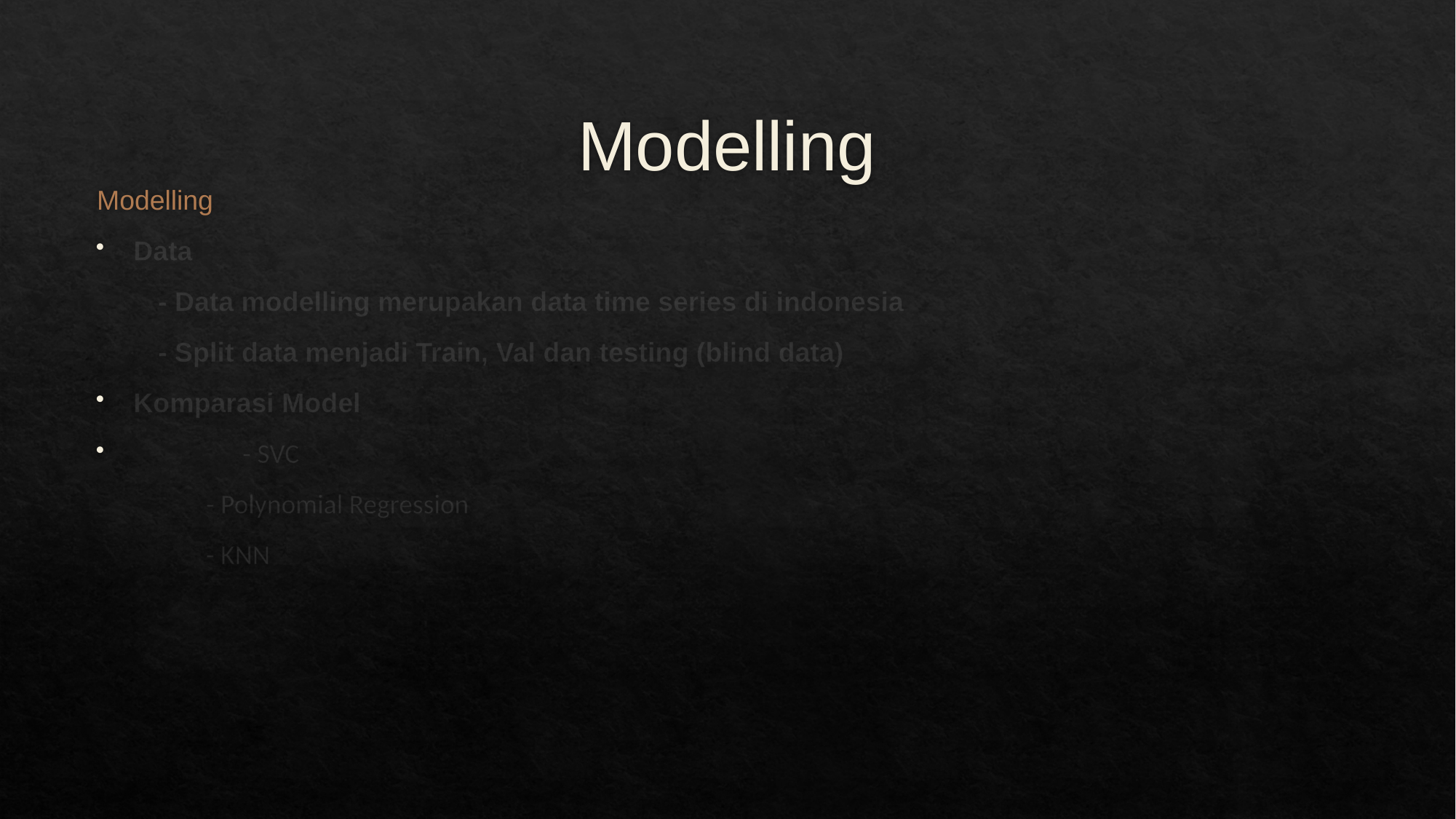

# Modelling
Modelling
Data
        - Data modelling merupakan data time series di indonesia
        - Split data menjadi Train, Val dan testing (blind data)
Komparasi Model
	- SVC
	- Polynomial Regression
	- KNN